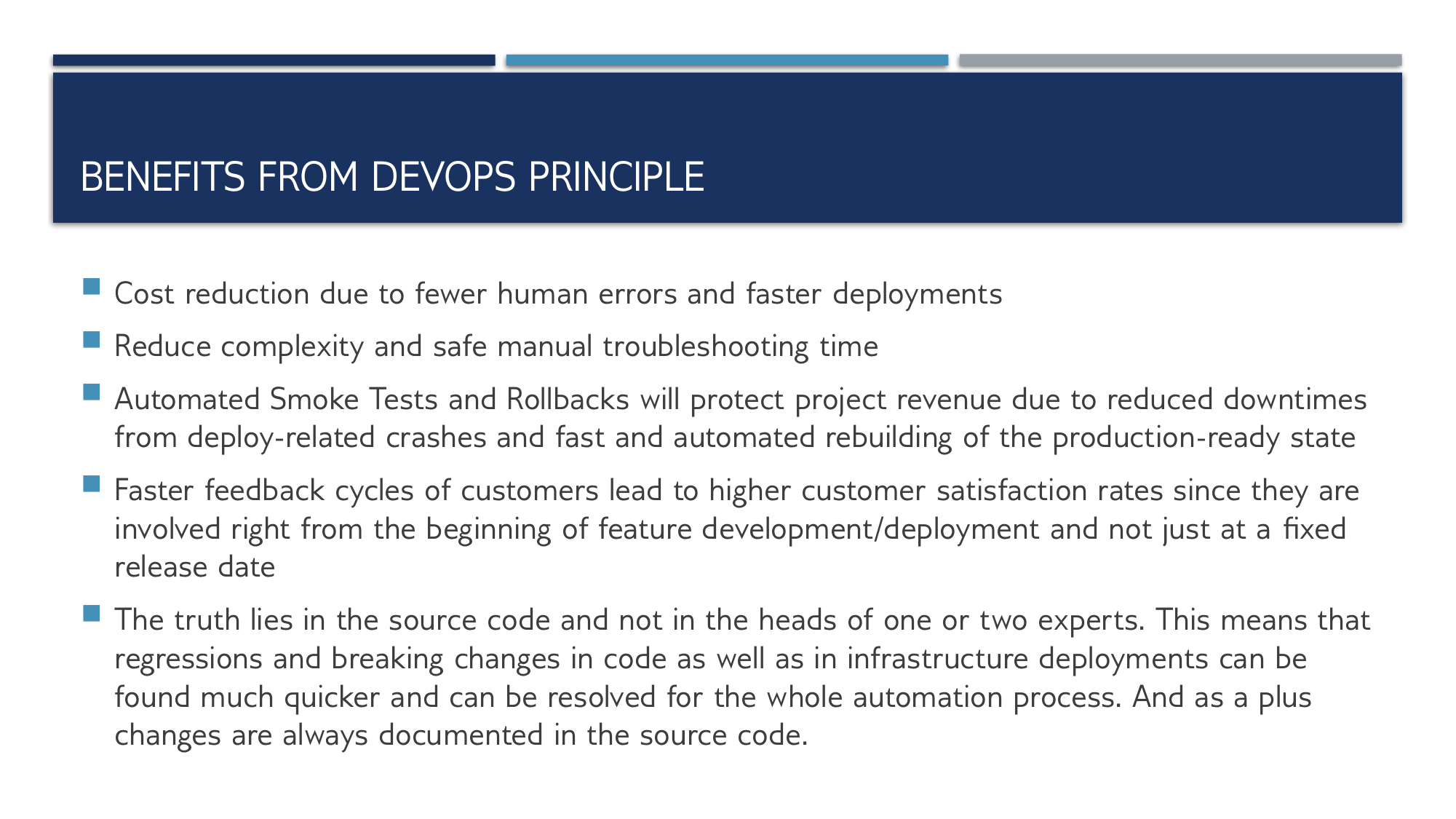

# Beneﬁts from DevOps principles
Cost reduction due to fewer human errors and faster deployments
Reduce complexity and safe manual troubleshooting time
Automated Smoke Tests and Rollbacks will protect project revenue due to reduced downtimes from deploy-related crashes and fast and automated rebuilding of the production-ready state
Faster feedback cycles of customers lead to higher customer satisfaction rates since they are involved right from the beginning of feature development/deployment and not just at a ﬁxed release date
The truth lies in the source code and not in the heads of one or two experts. This means that regressions and breaking changes in code as well as in infrastructure deployments can be found much quicker and can be resolved for the whole automation process. And as a plus changes are always documented in the source code.